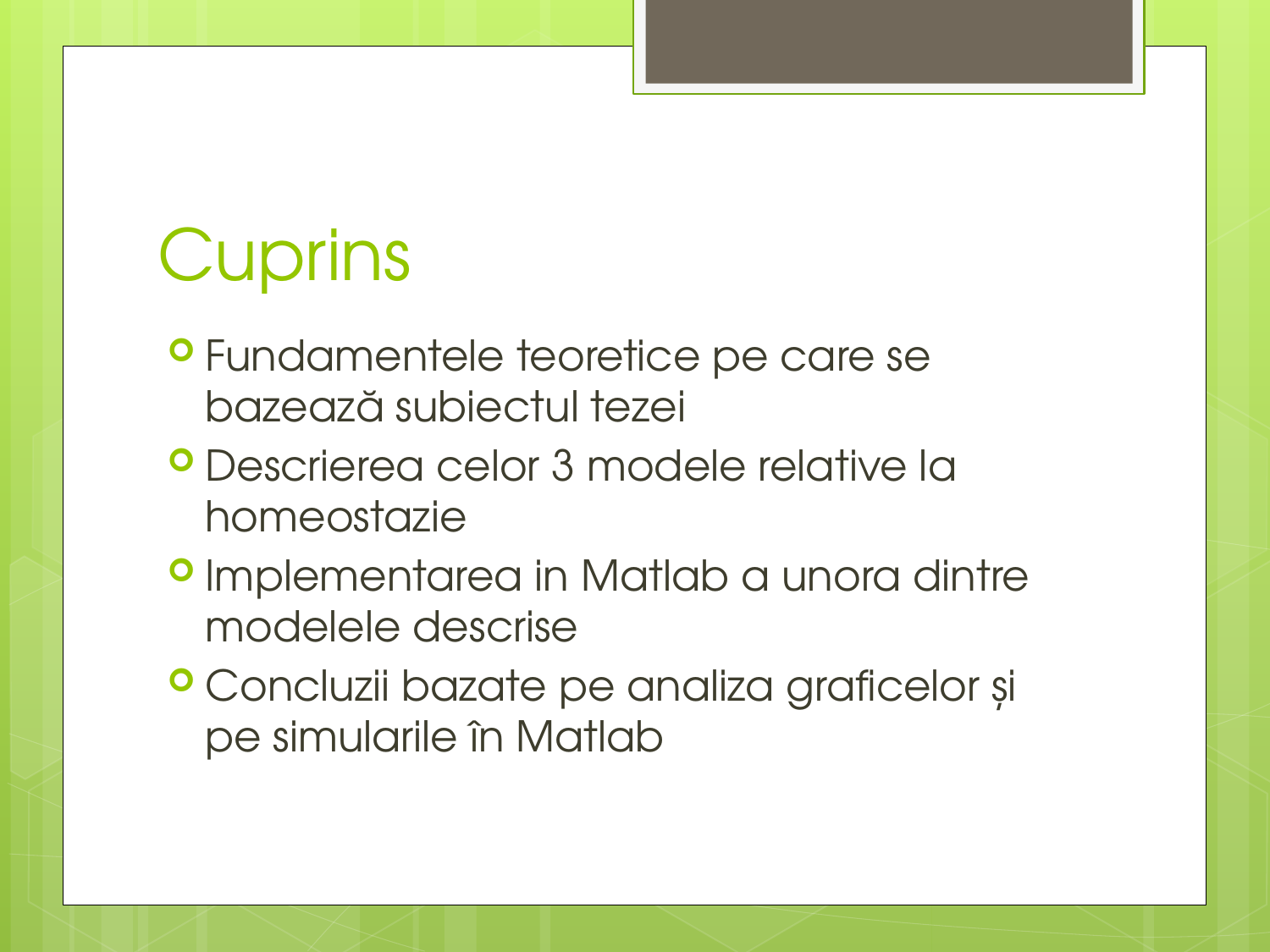

# Cuprins
Fundamentele teoretice pe care se bazează subiectul tezei
Descrierea celor 3 modele relative la homeostazie
Implementarea in Matlab a unora dintre modelele descrise
Concluzii bazate pe analiza graficelor și pe simularile în Matlab